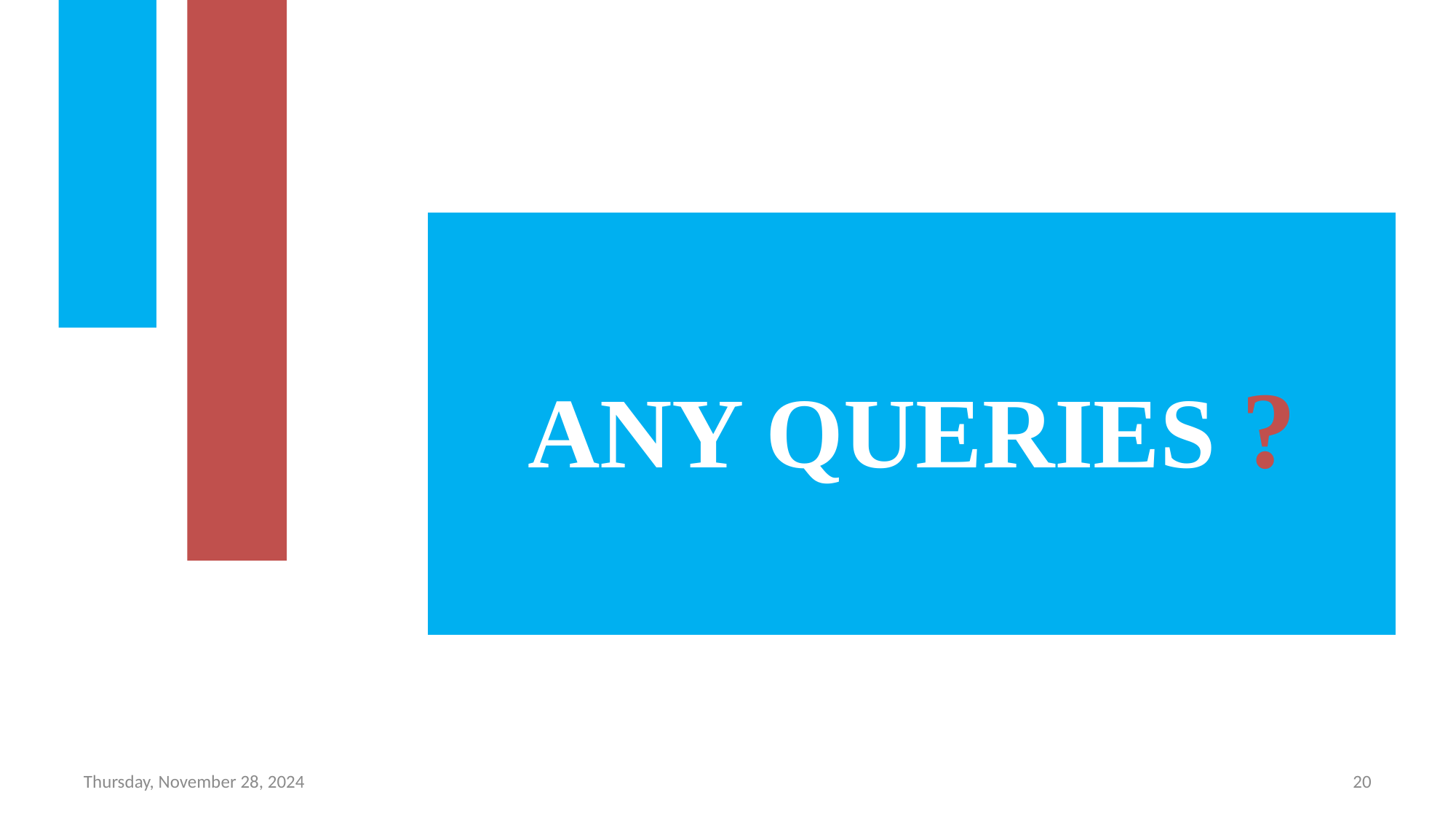

ANY QUERIES ?
Thursday, November 28, 2024
20